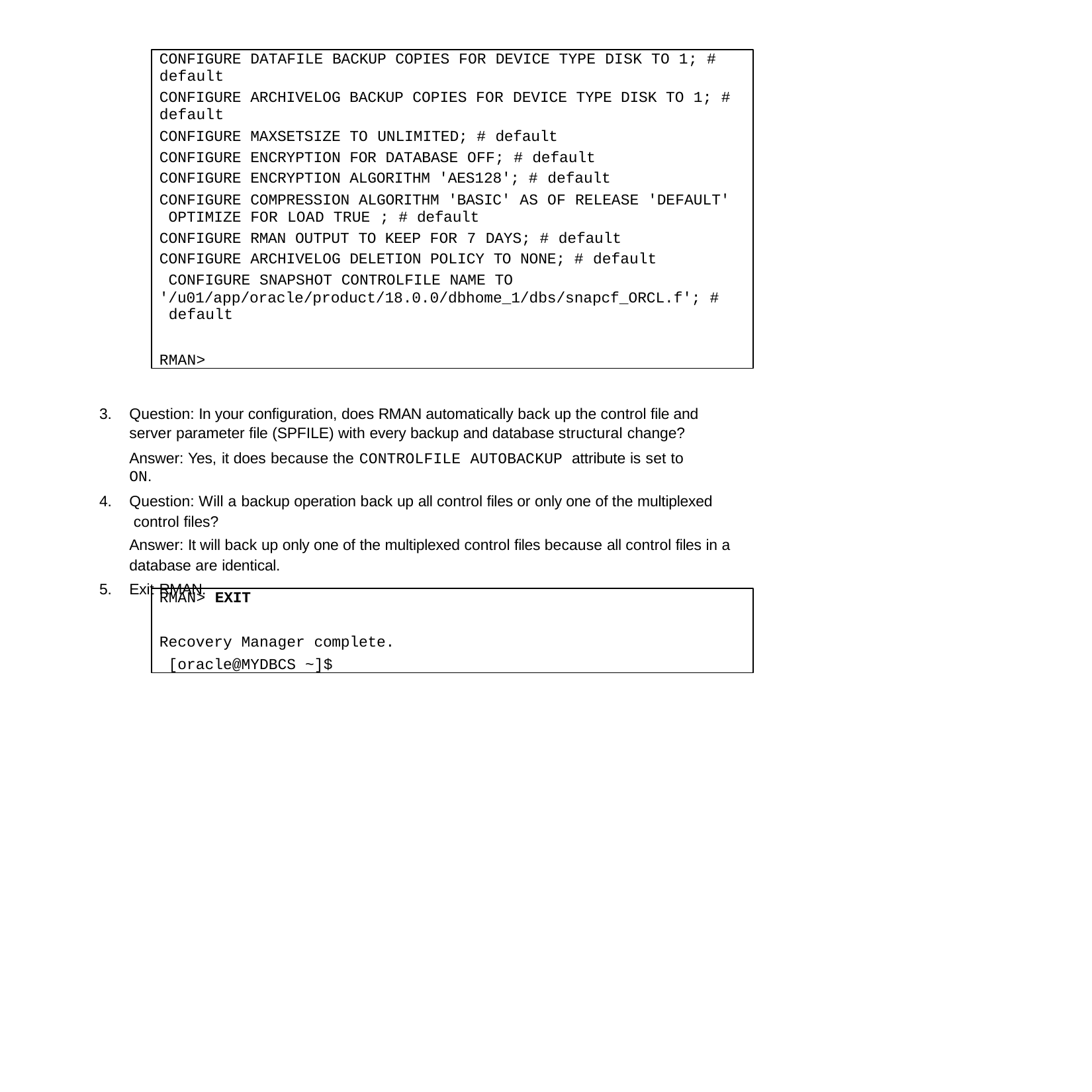

CONFIGURE DATAFILE BACKUP COPIES FOR DEVICE TYPE DISK TO 1; #
default
CONFIGURE ARCHIVELOG BACKUP COPIES FOR DEVICE TYPE DISK TO 1; #
default
CONFIGURE MAXSETSIZE TO UNLIMITED; # default  CONFIGURE ENCRYPTION FOR DATABASE OFF; # default  CONFIGURE ENCRYPTION ALGORITHM 'AES128'; # default
CONFIGURE COMPRESSION ALGORITHM 'BASIC' AS OF RELEASE 'DEFAULT'  OPTIMIZE FOR LOAD TRUE ; # default
CONFIGURE RMAN OUTPUT TO KEEP FOR 7 DAYS; # default  CONFIGURE ARCHIVELOG DELETION POLICY TO NONE; # default  CONFIGURE SNAPSHOT CONTROLFILE NAME TO
'/u01/app/oracle/product/18.0.0/dbhome_1/dbs/snapcf_ORCL.f'; #  default

RMAN>
Question: In your configuration, does RMAN automatically back up the control file and  server parameter file (SPFILE) with every backup and database structural change?
Answer: Yes, it does because the CONTROLFILE AUTOBACKUP attribute is set to ON.
Question: Will a backup operation back up all control files or only one of the multiplexed  control files?
Answer: It will back up only one of the multiplexed control files because all control files in a  database are identical.
Exit RMAN.
RMAN> EXIT

Recovery Manager complete.  [oracle@MYDBCS ~]$